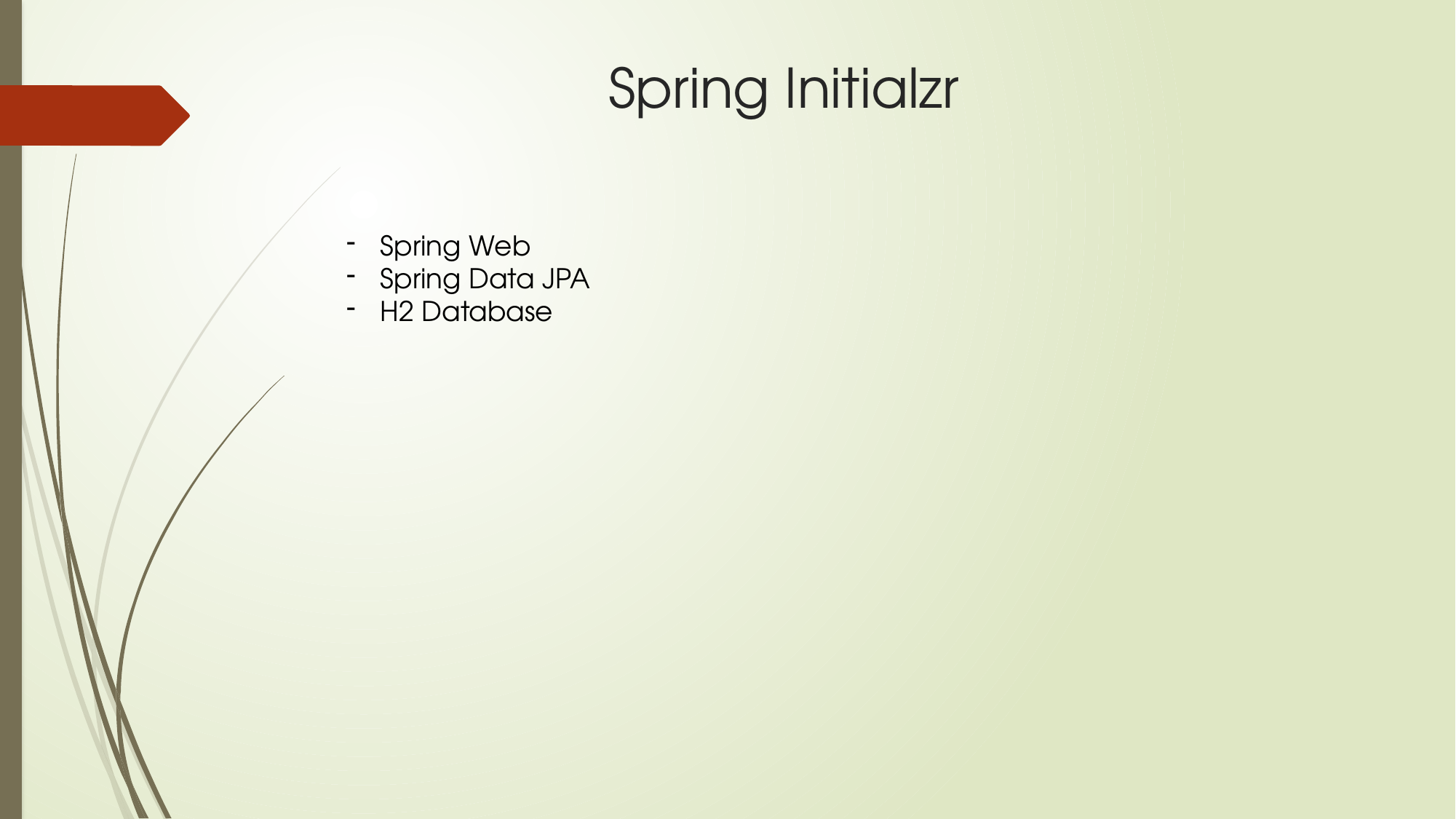

# Spring Initialzr
Spring Web
Spring Data JPA
H2 Database